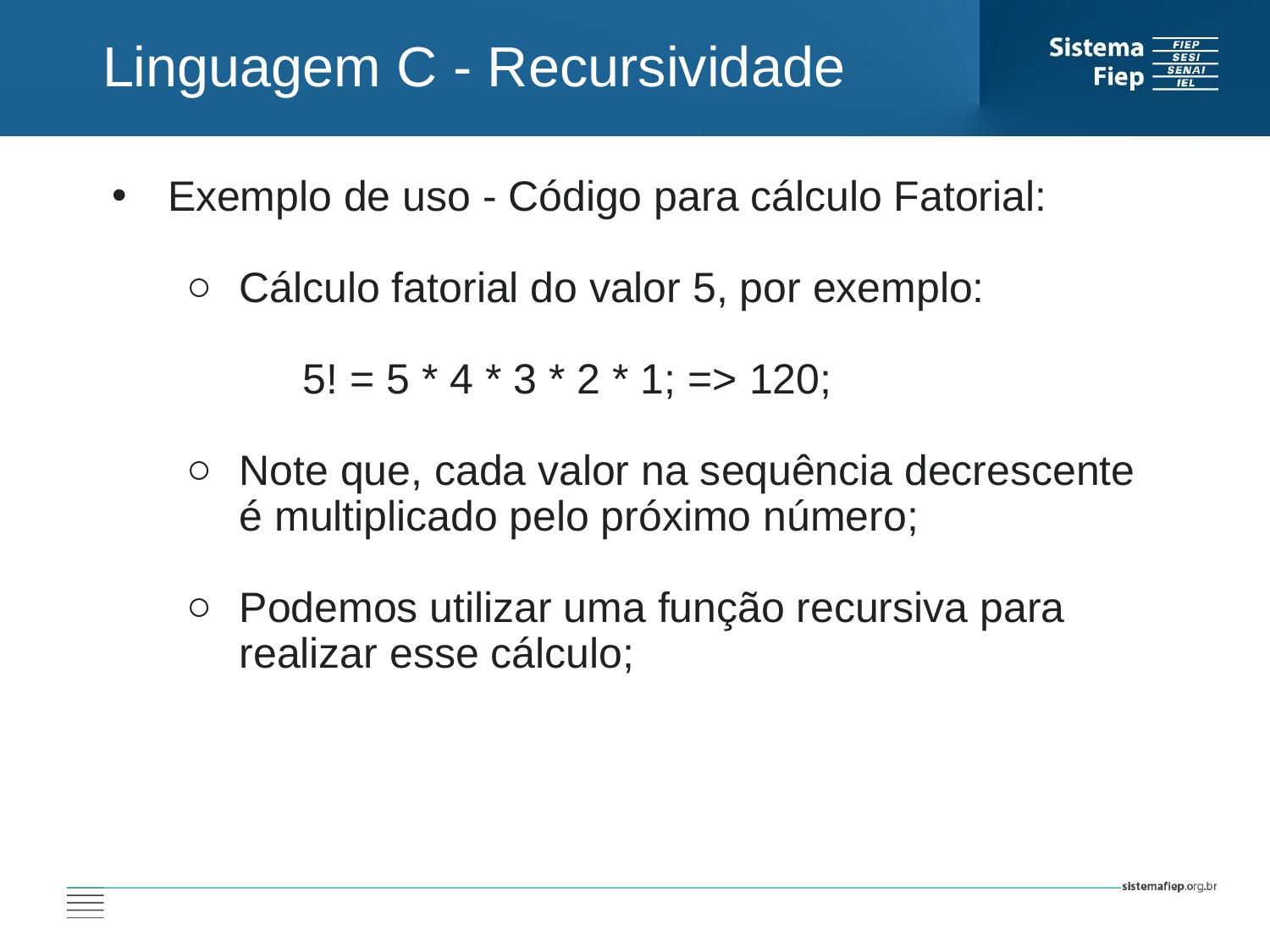

Linguagem C - Recursividade

  Exemplo de uso - Código para cálculo Fatorial:

Cálculo fatorial do valor 5, por exemplo:

5! = 5 * 4 * 3 * 2 * 1; => 120;

Note que, cada valor na sequência decrescente é multiplicado pelo próximo número;

Podemos utilizar uma função recursiva para realizar esse cálculo;